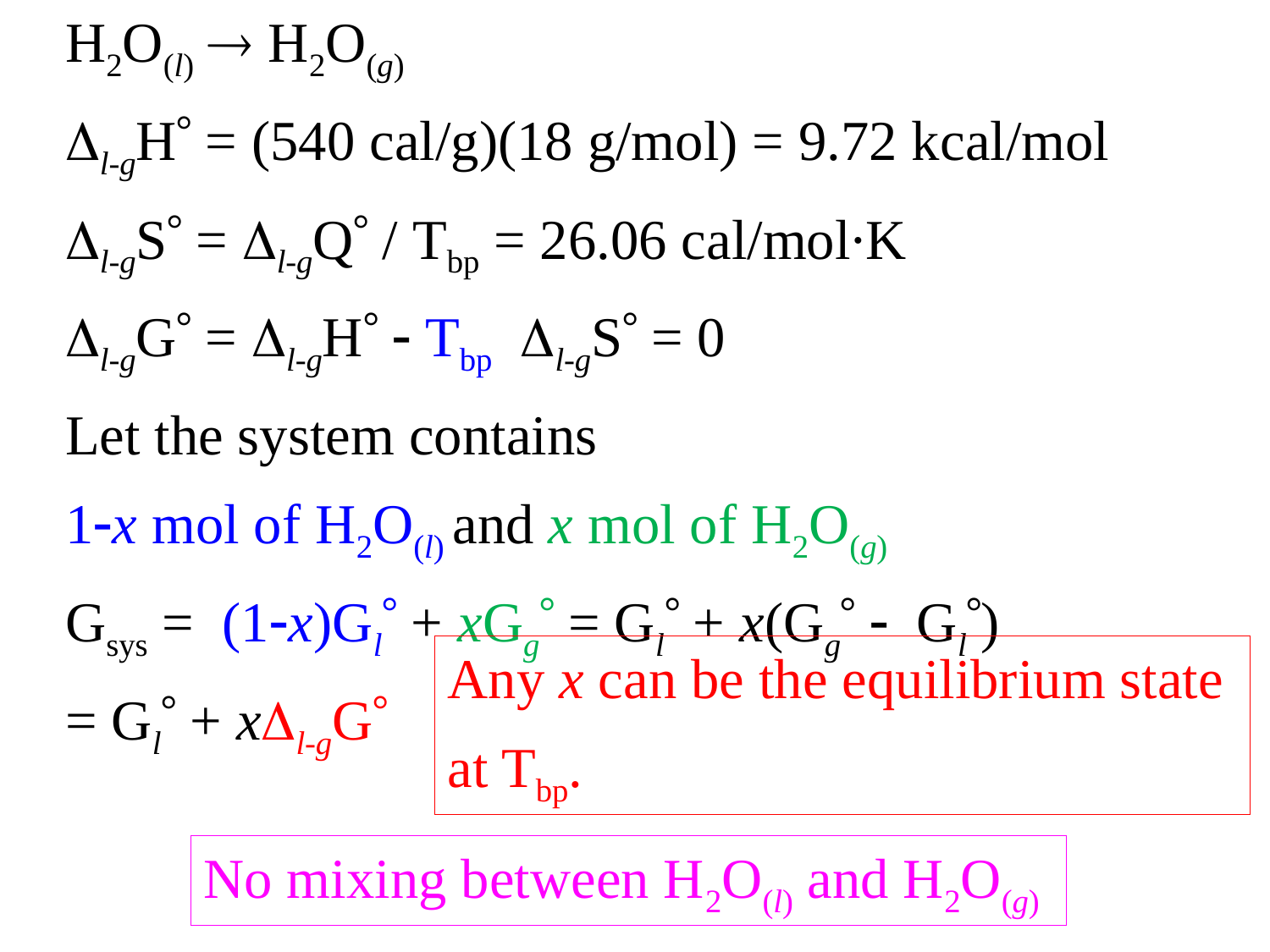

H2O(l) → H2O(g)
Δl-gH° = (540 cal/g)(18 g/mol) = 9.72 kcal/mol
Δl-gS° = Δl-gQ° / Tbp = 26.06 cal/mol∙K
Δl-gG° = Δl-gH° − Tbp Δl-gS° = 0
Let the system contains
1−x mol of H2O(l) and x mol of H2O(g)
Gsys =  (1−x)Gl° + xGg° = Gl° + x(Gg° − Gl°)
= Gl° + xΔl-gG°

Any x can be the equilibrium state
at Tbp.
No mixing between H2O(l) and H2O(g)